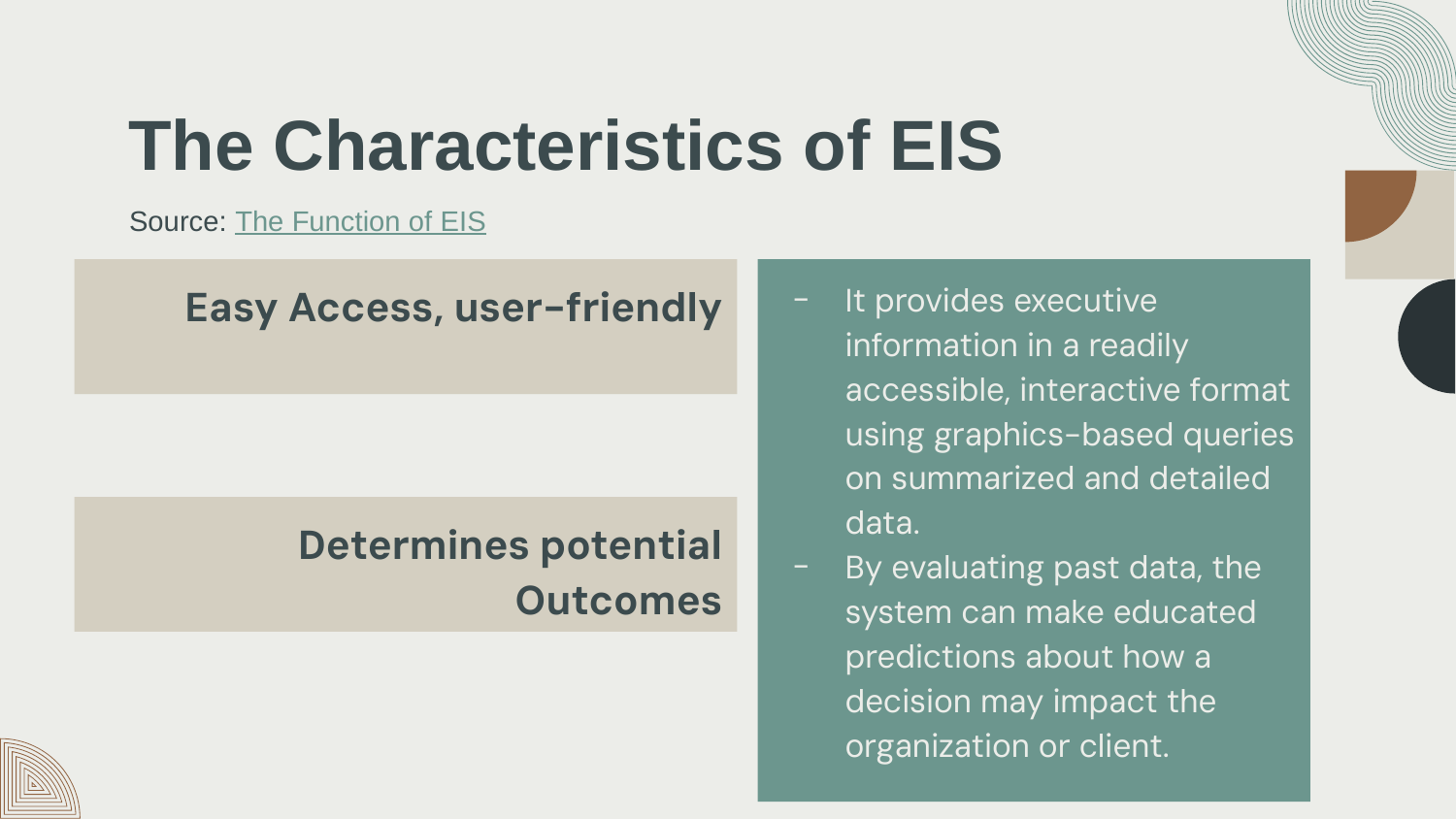

# The Characteristics of EIS
Source: The Function of EIS
Easy Access, user-friendly
It provides executive information in a readily accessible, interactive format using graphics-based queries on summarized and detailed data.
By evaluating past data, the system can make educated predictions about how a decision may impact the organization or client.
Determines potential Outcomes